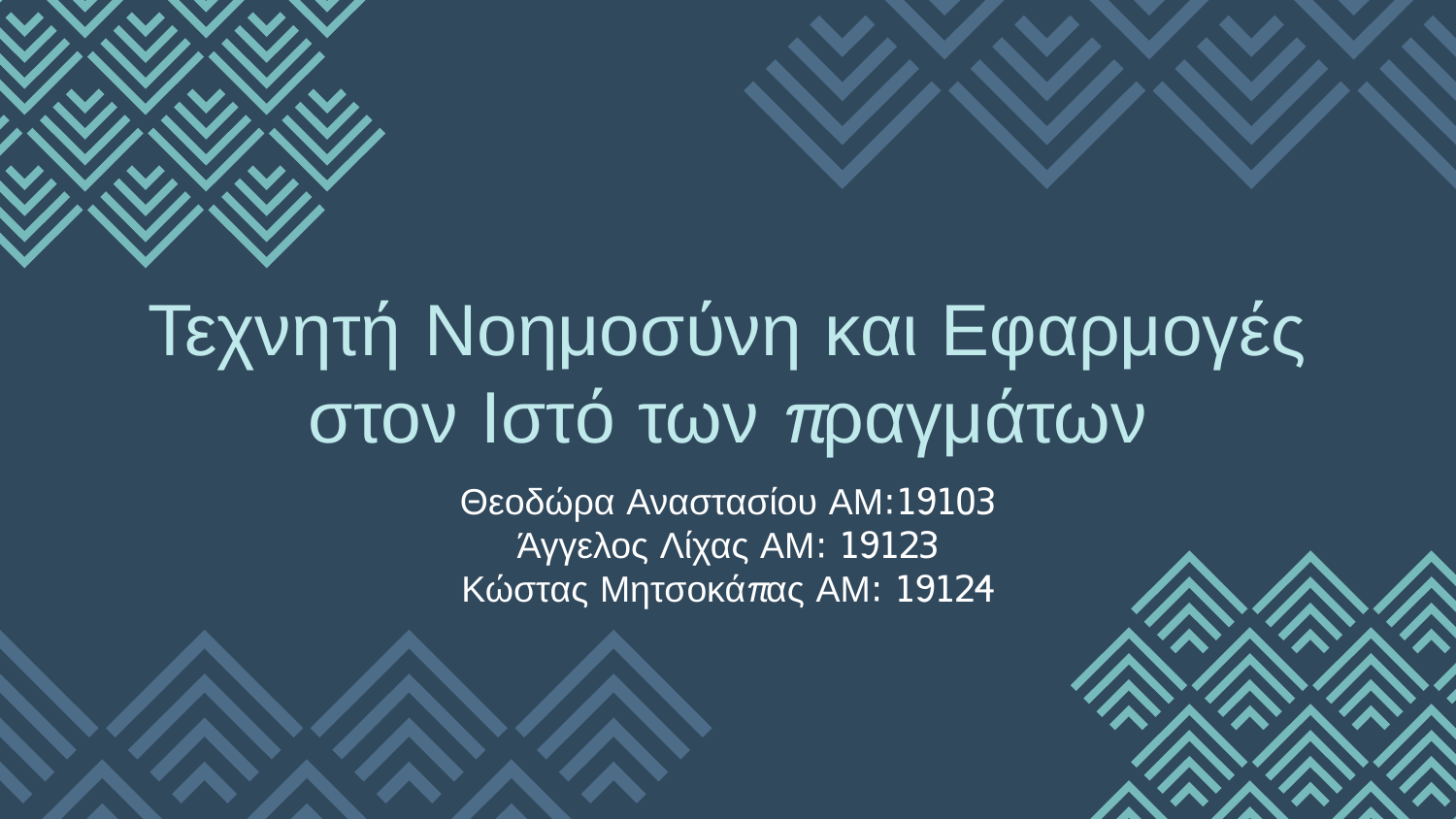

# Τεχνητή Νοημοσύνη και Εφαρμογές στον Ιστό των πραγμάτων
Θεοδώρα Αναστασίου ΑΜ:19103
Άγγελος Λίχας ΑΜ: 19123
Κώστας Μητσοκάπας ΑΜ: 19124